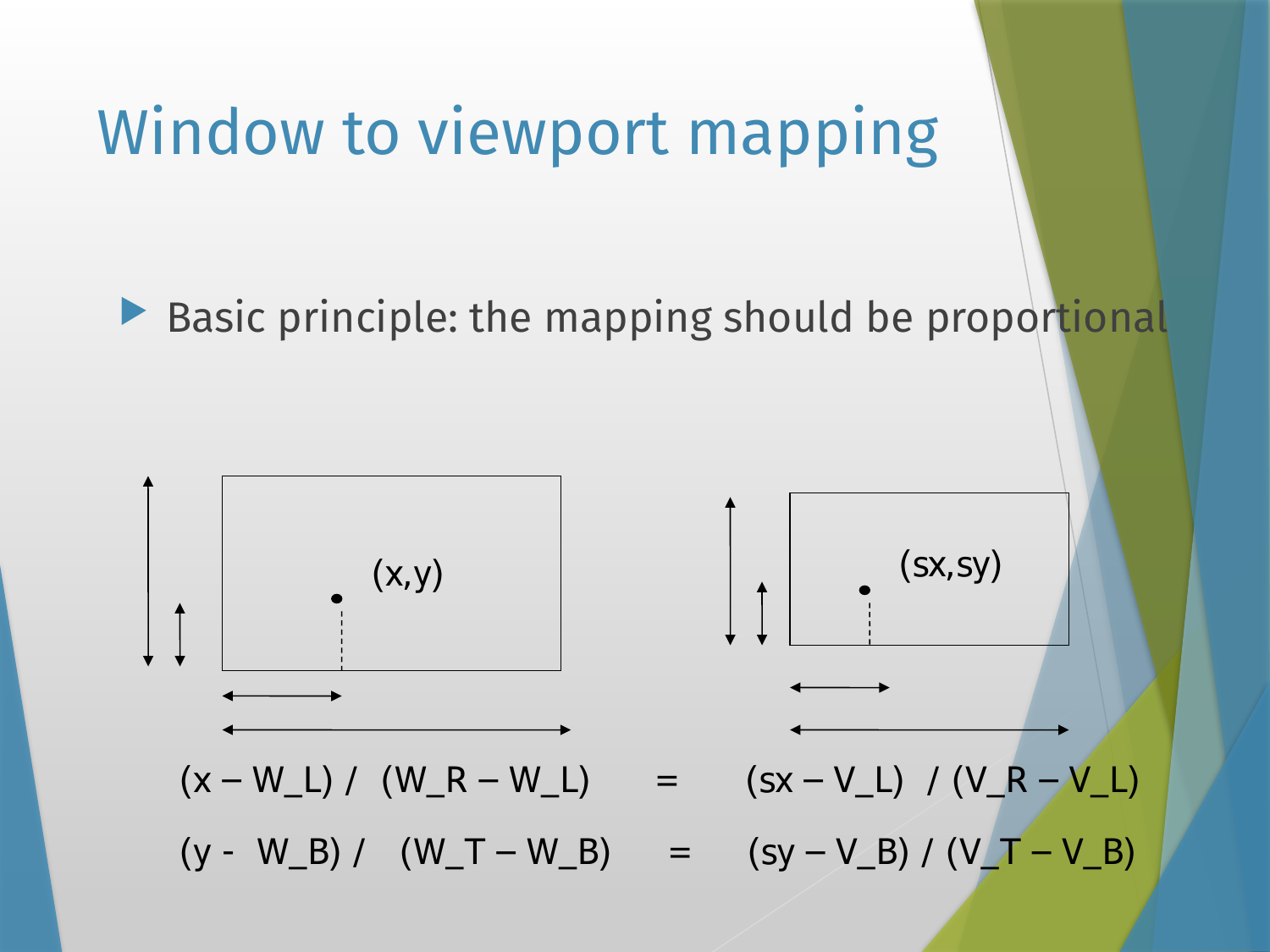

# Window to viewport mapping
Basic principle: the mapping should be proportional

(sx,sy)
(x,y)

(x – W_L) /  (W_R – W_L)        =      (sx – V_L)  / (V_R – V_L)

(y -  W_B) /   (W_T – W_B)     =     (sy – V_B) / (V_T – V_B)
Instructor: Sabina Irum
19